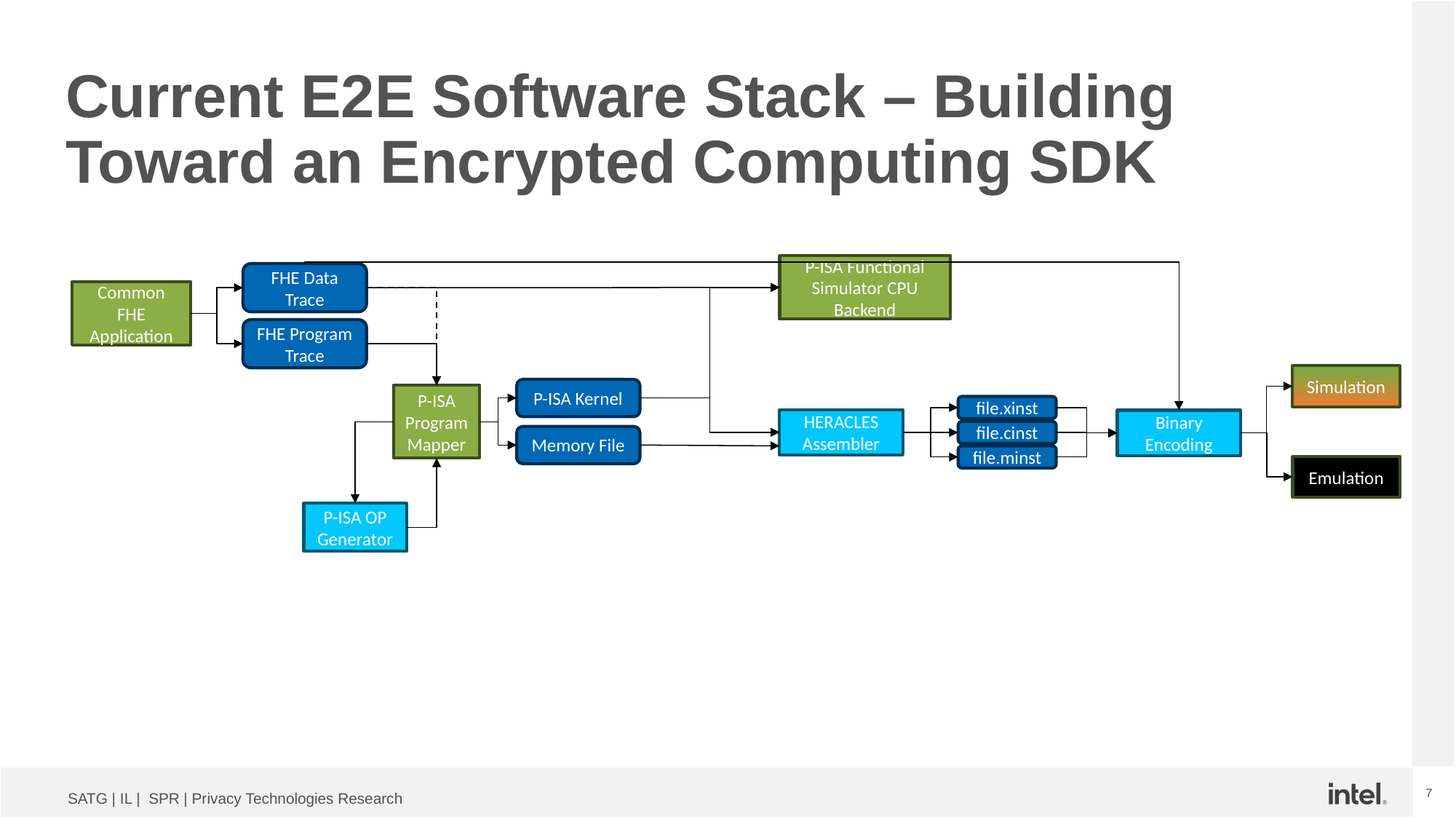

# Current E2E Software Stack – Building Toward an Encrypted Computing SDK
P-ISA Functional Simulator CPU Backend
FHE Data Trace
Common FHE Application
FHE Program Trace
Simulation
P-ISA Kernel
P-ISA Program Mapper
file.xinst
HERACLES Assembler
Binary Encoding
file.cinst
Memory File
file.minst
Emulation
P-ISA OP Generator